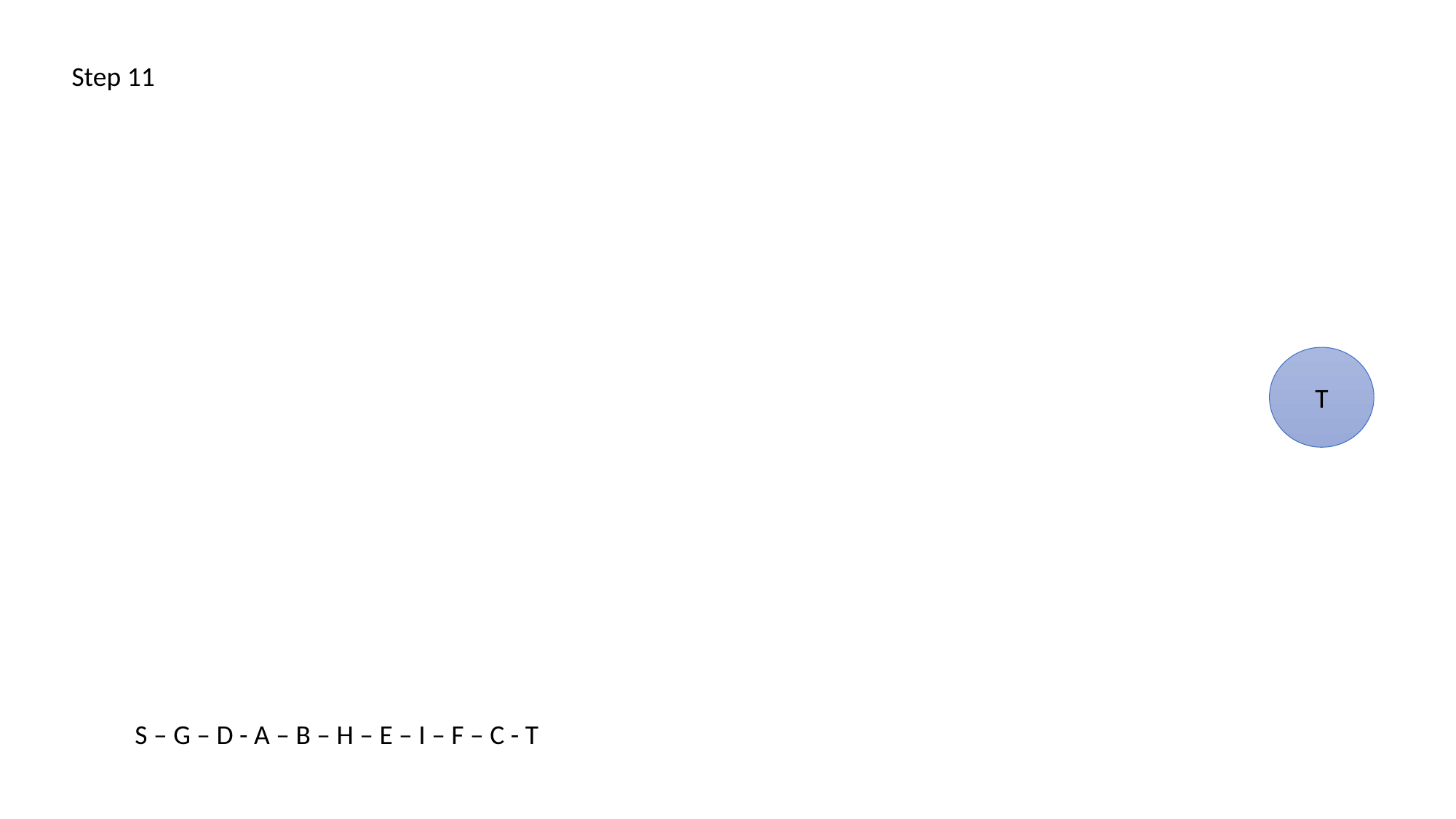

Step 11
T
S – G – D - A – B – H – E – I – F – C - T